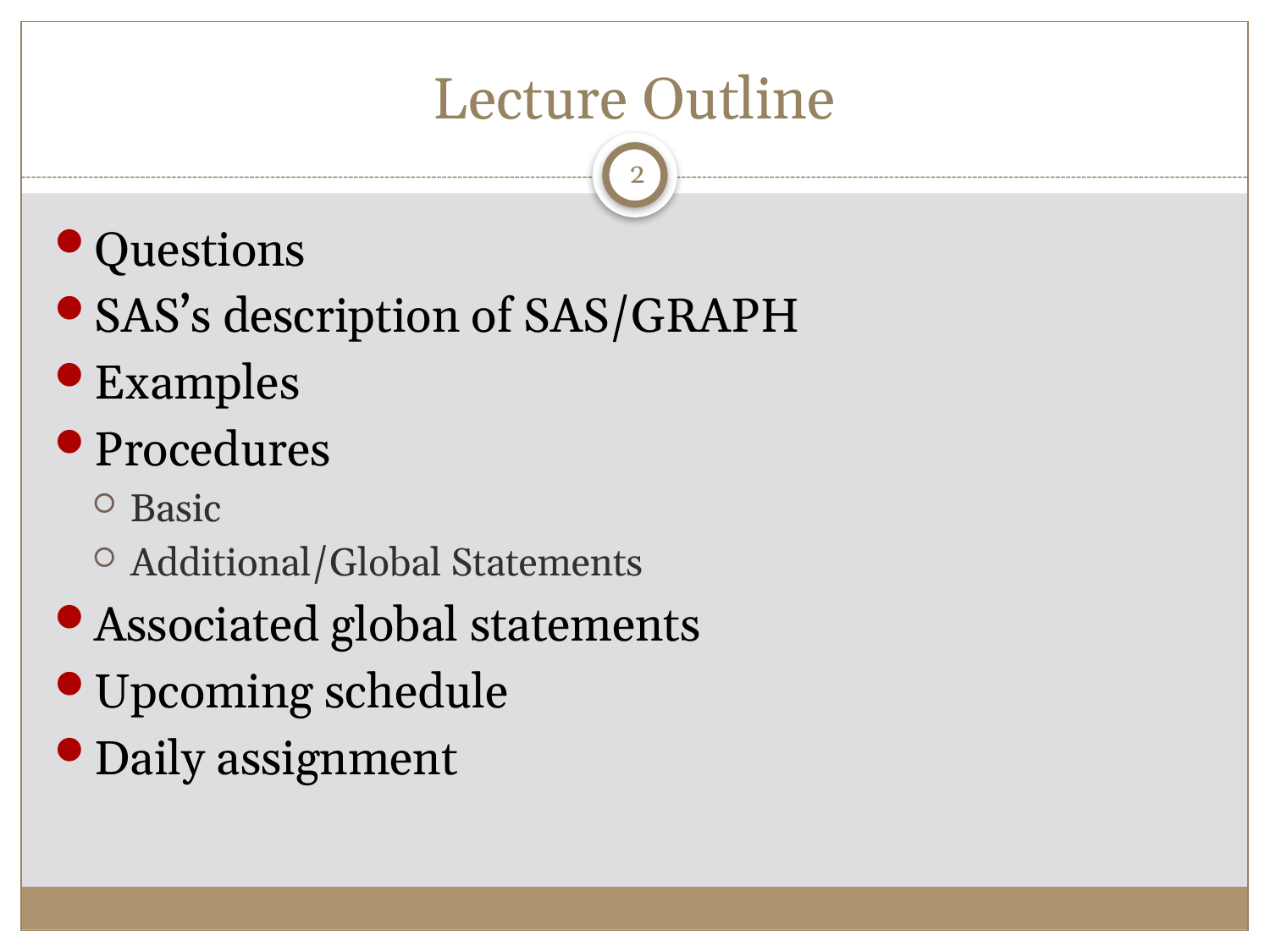

# Lecture Outline
2
Questions
SAS’s description of SAS/GRAPH
Examples
Procedures
Basic
Additional/Global Statements
Associated global statements
Upcoming schedule
Daily assignment